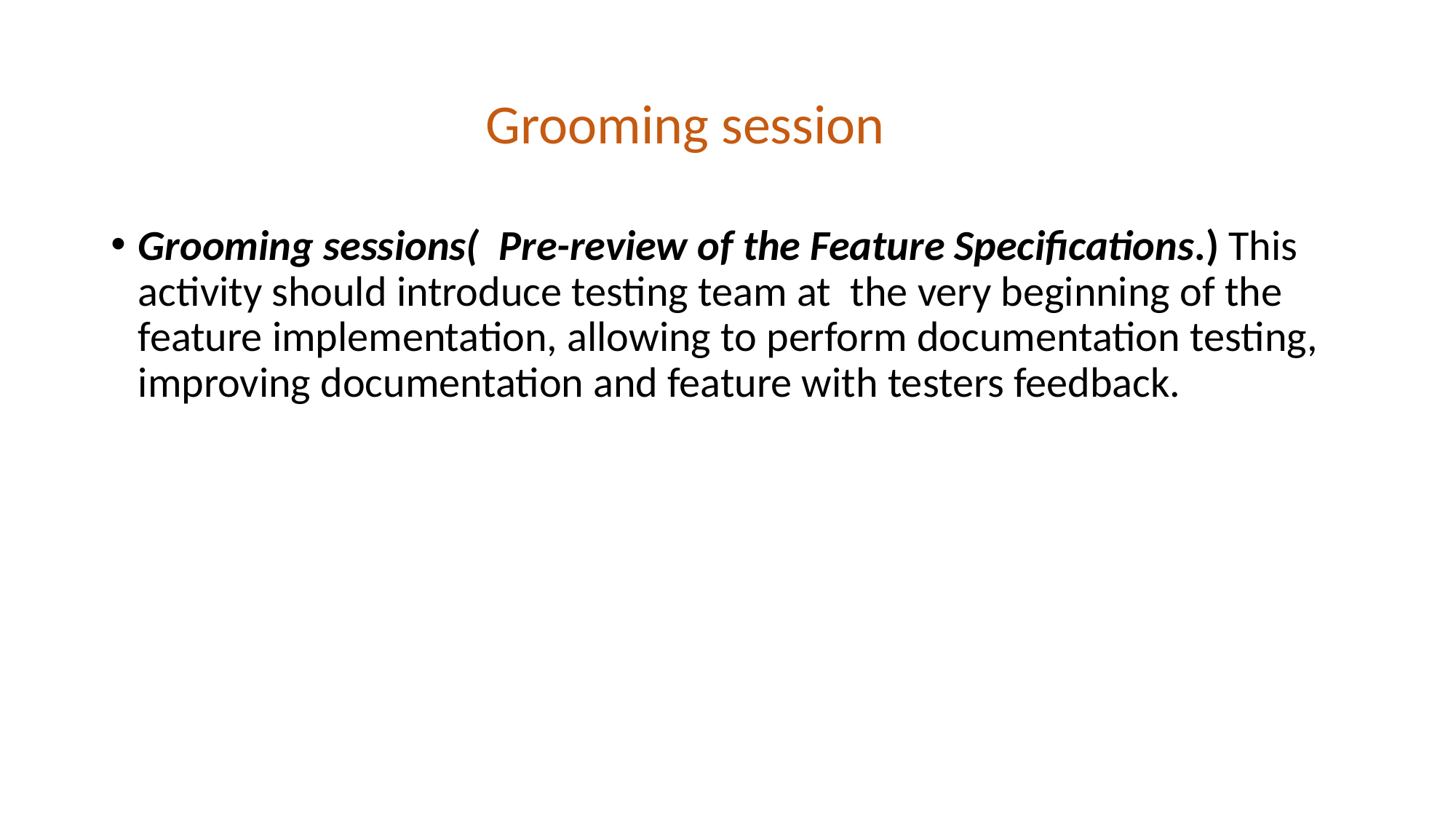

Grooming session

Grooming sessions(  Pre-review of the Feature Specifications.) This activity should introduce testing team at  the very beginning of the feature implementation, allowing to perform documentation testing, improving documentation and feature with testers feedback.